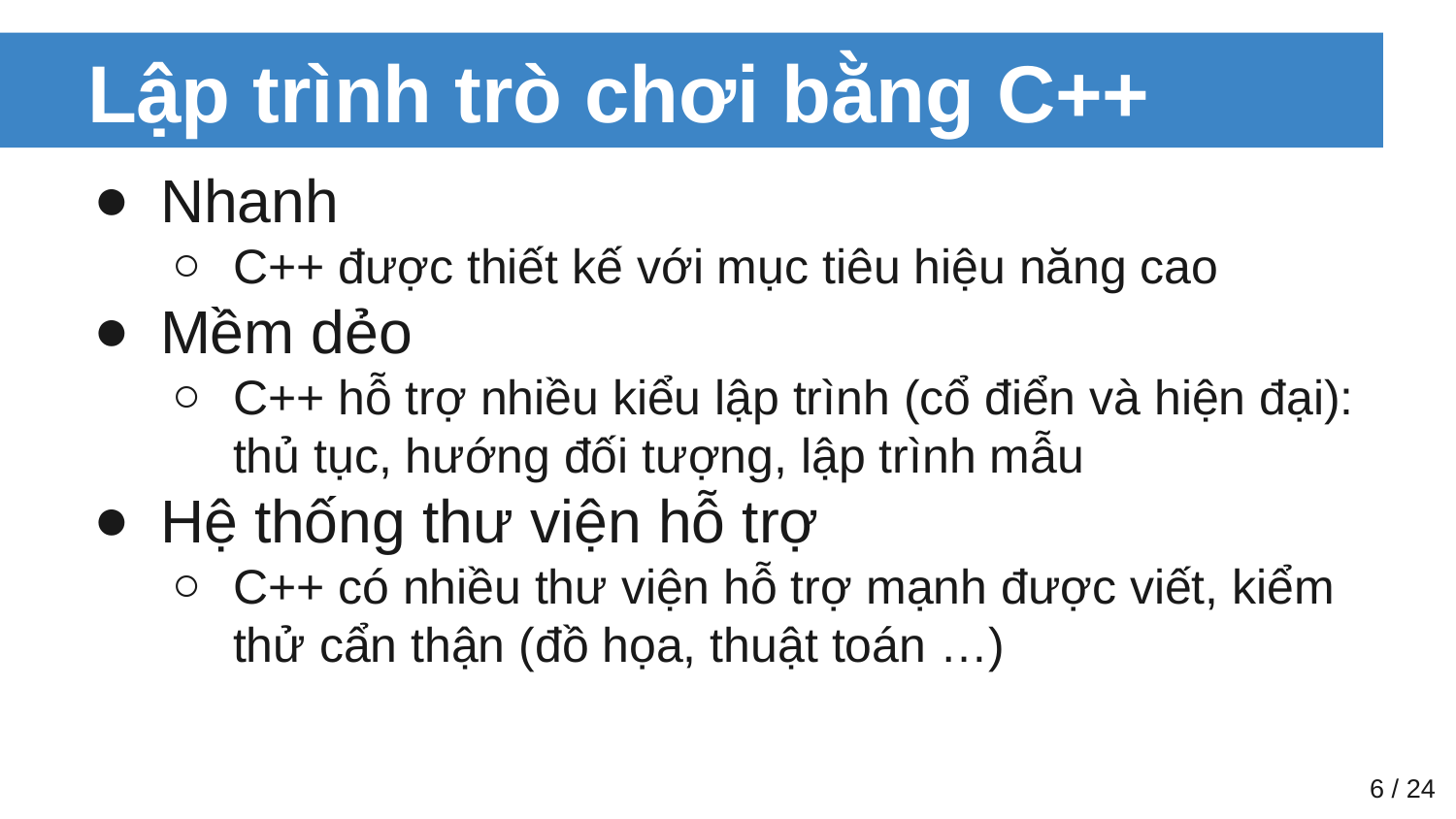

# Lập trình trò chơi bằng C++
Nhanh
C++ được thiết kế với mục tiêu hiệu năng cao
Mềm dẻo
C++ hỗ trợ nhiều kiểu lập trình (cổ điển và hiện đại): thủ tục, hướng đối tượng, lập trình mẫu
Hệ thống thư viện hỗ trợ
C++ có nhiều thư viện hỗ trợ mạnh được viết, kiểm thử cẩn thận (đồ họa, thuật toán …)
6 / 24